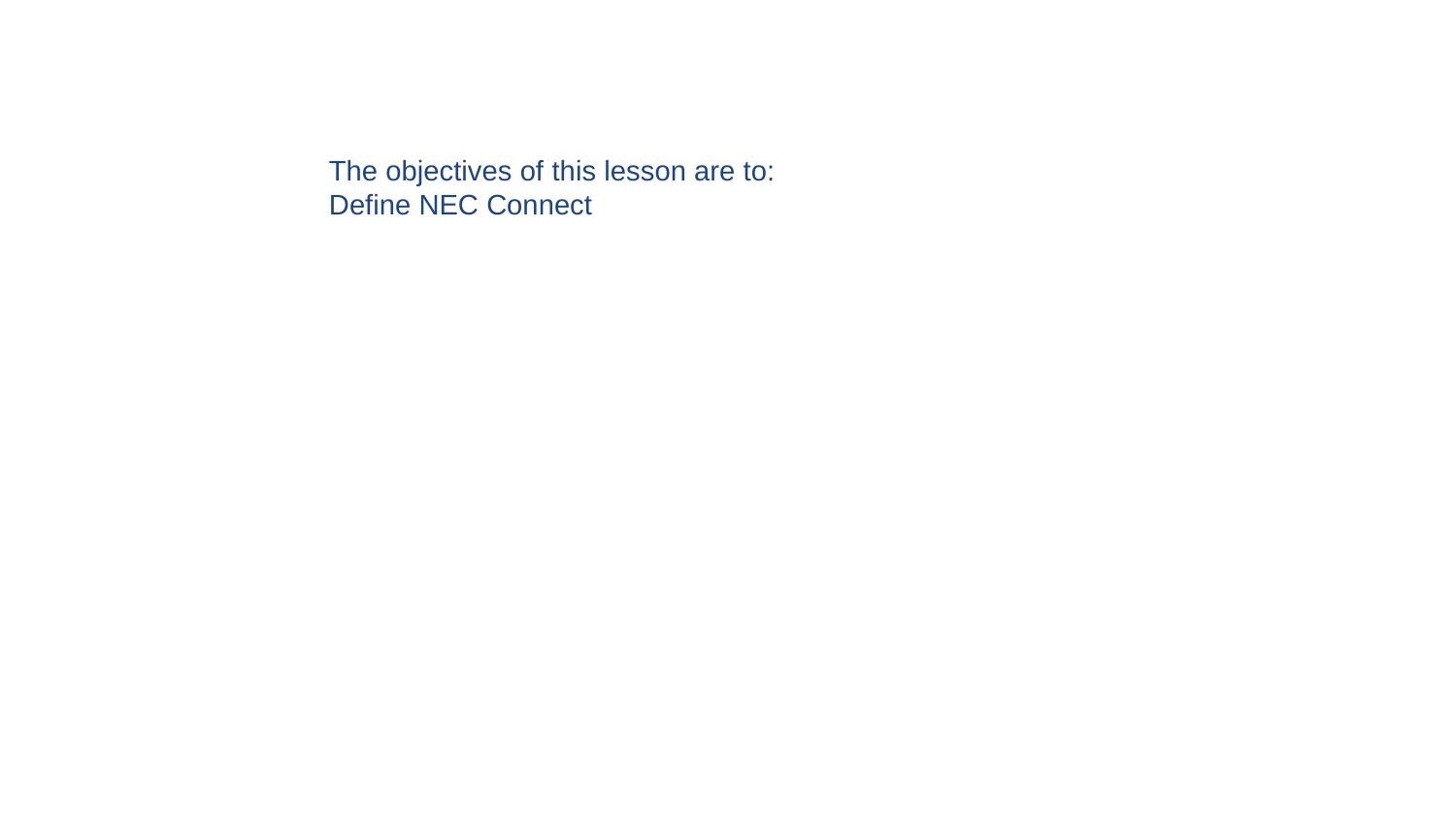

The objectives of this lesson are to:
Define NEC Connect